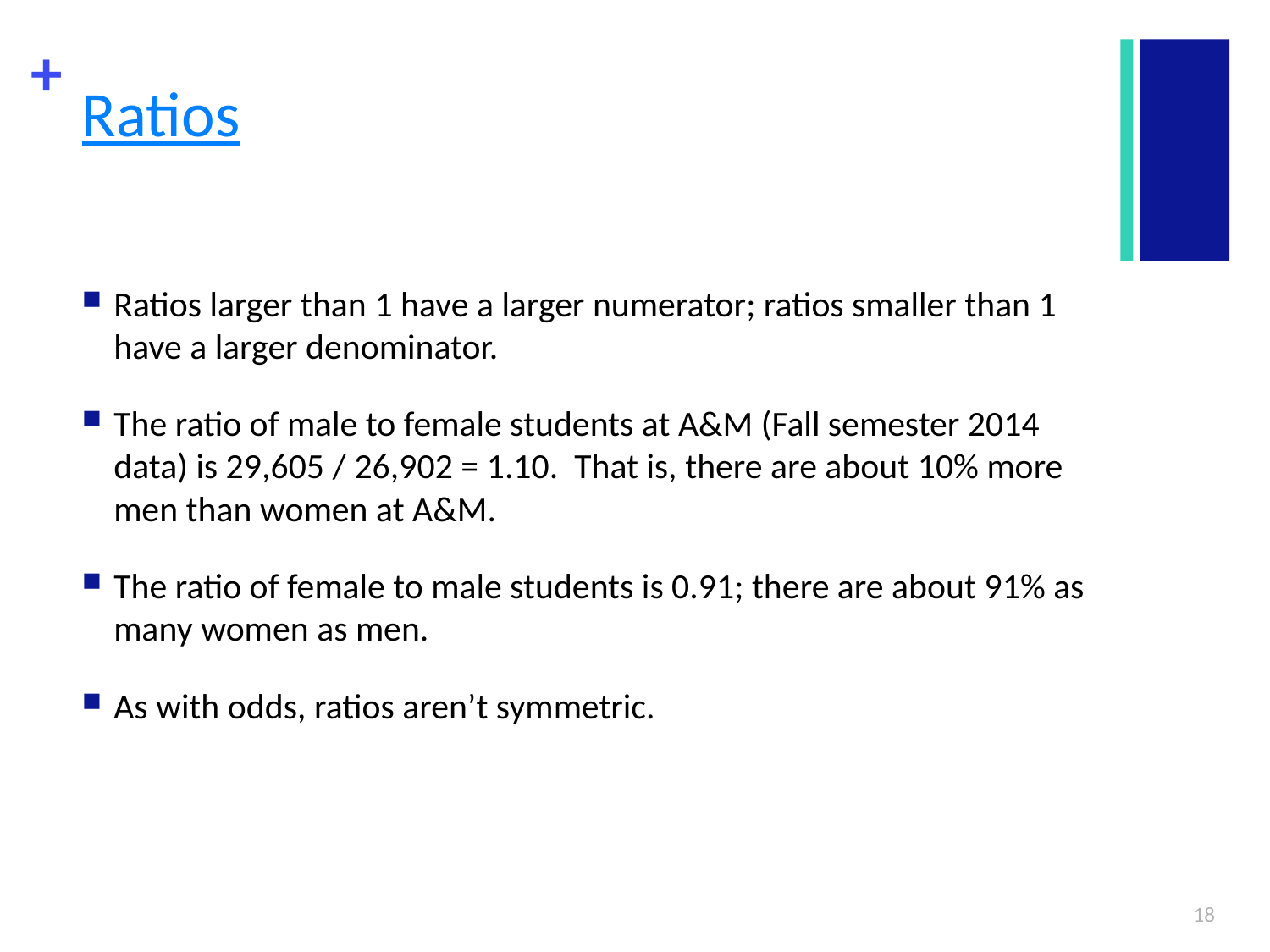

# Ratios
Ratios larger than 1 have a larger numerator; ratios smaller than 1 have a larger denominator.
The ratio of male to female students at A&M (Fall semester 2014 data) is 29,605 / 26,902 = 1.10.  That is, there are about 10% more men than women at A&M.
The ratio of female to male students is 0.91; there are about 91% as many women as men.
As with odds, ratios aren’t symmetric.

18